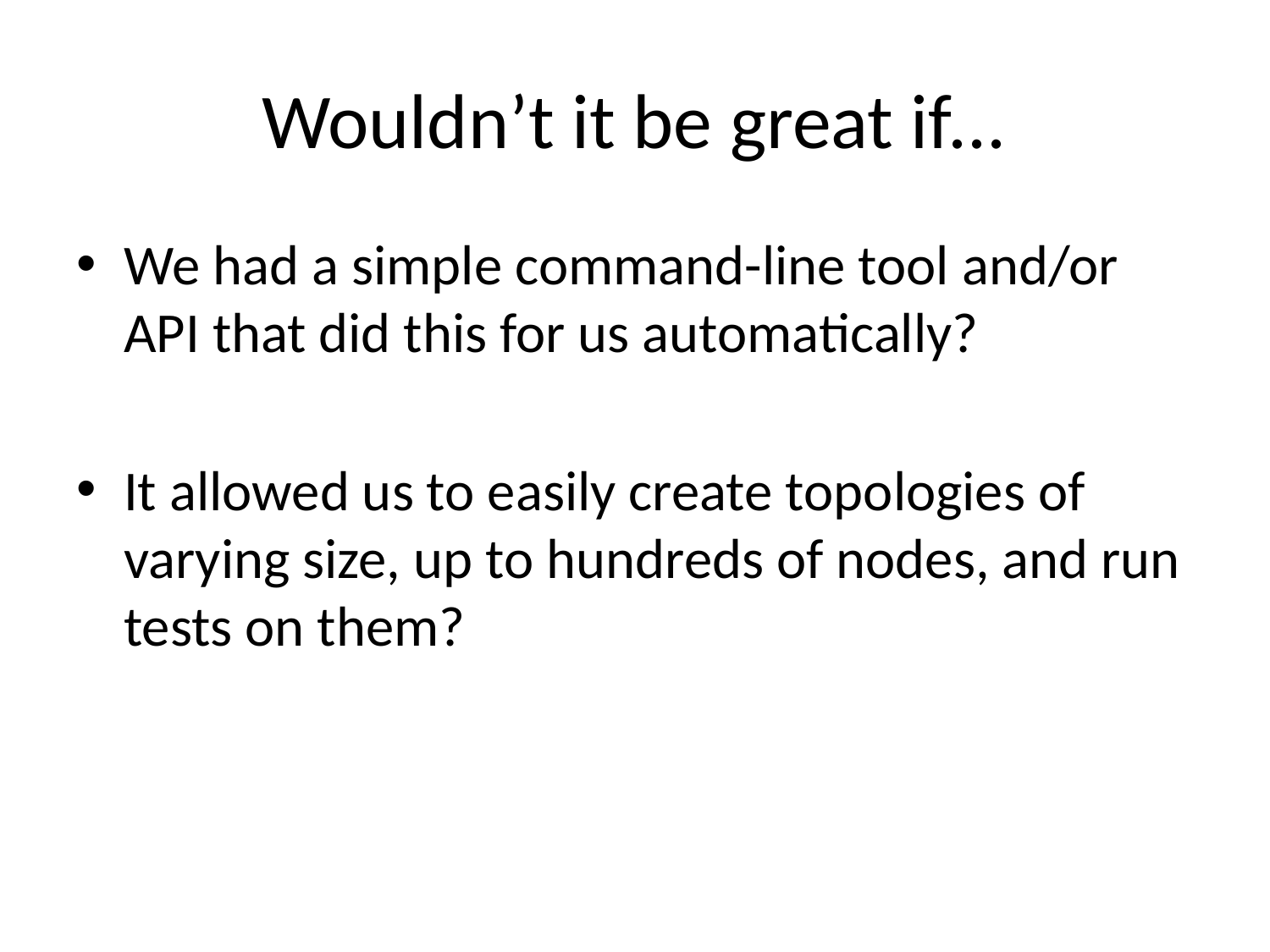

# Wouldn’t it be great if...
We had a simple command-line tool and/or API that did this for us automatically?

It allowed us to easily create topologies of varying size, up to hundreds of nodes, and run tests on them?